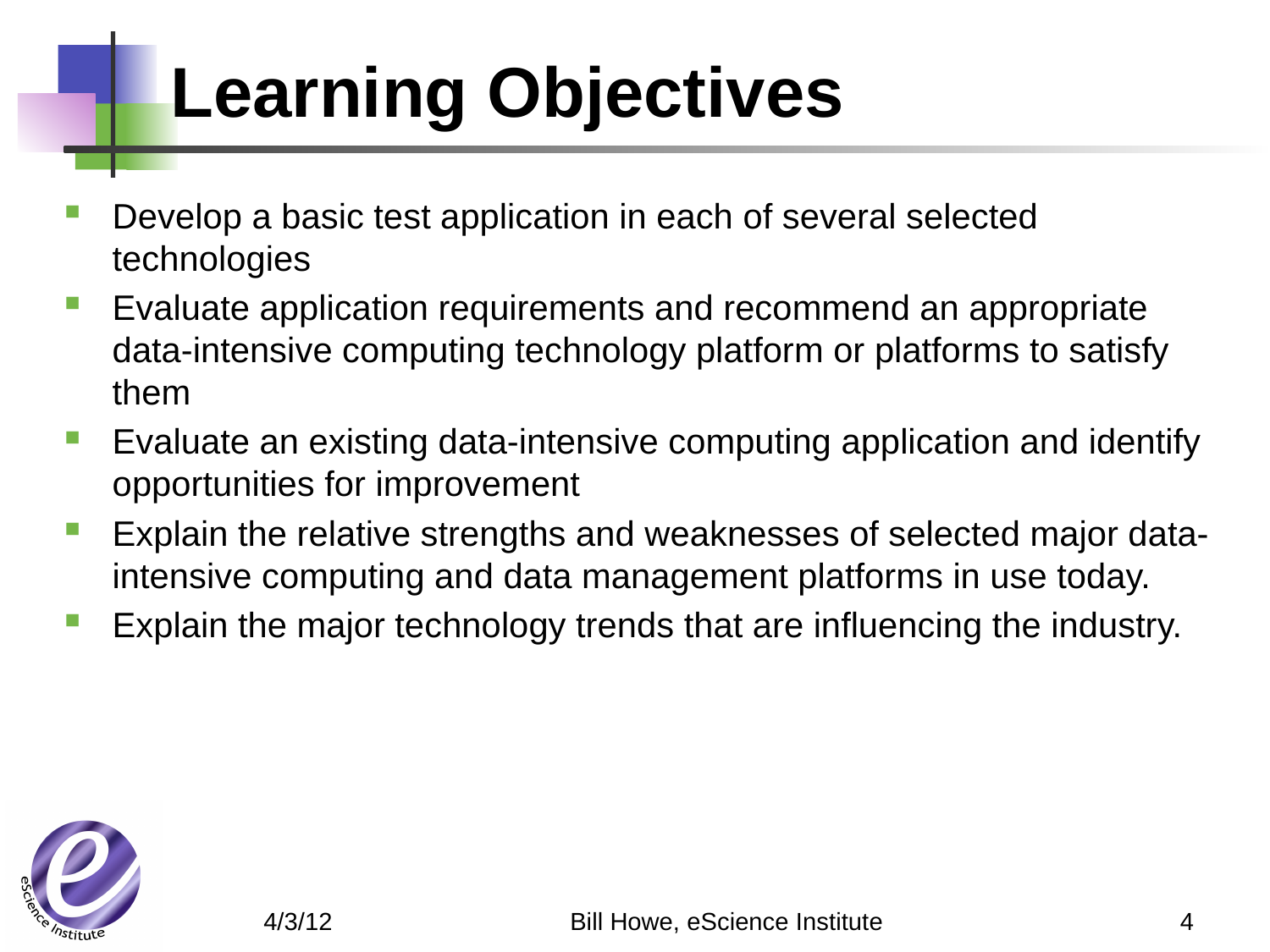

# Learning Objectives
Develop a basic test application in each of several selected technologies
Evaluate application requirements and recommend an appropriate data-intensive computing technology platform or platforms to satisfy them
Evaluate an existing data-intensive computing application and identify opportunities for improvement
Explain the relative strengths and weaknesses of selected major data-intensive computing and data management platforms in use today.
Explain the major technology trends that are influencing the industry.

Bill Howe, eScience Institute
4
4/3/12